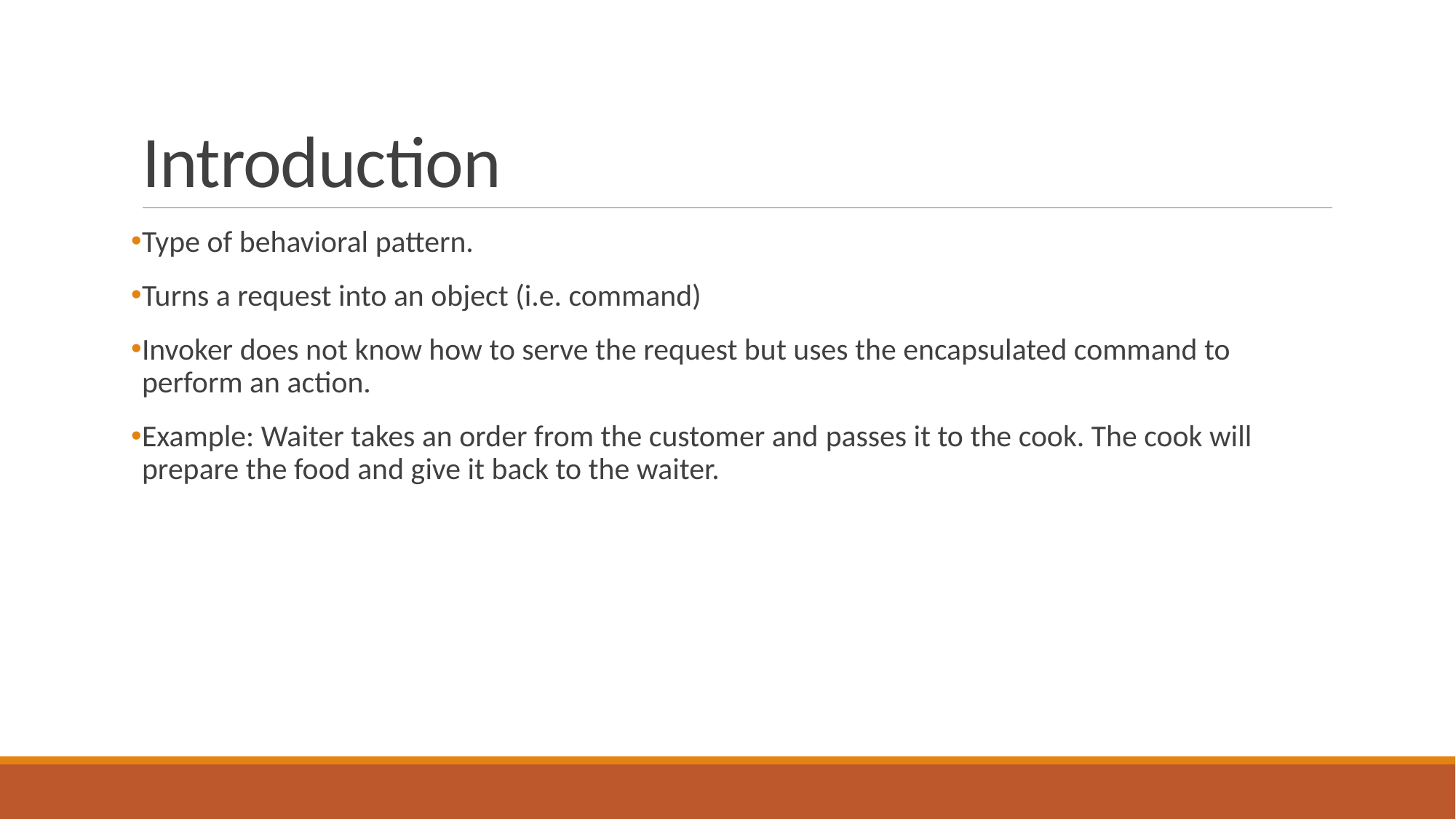

# Introduction
Type of behavioral pattern.
Turns a request into an object (i.e. command)
Invoker does not know how to serve the request but uses the encapsulated command to perform an action.
Example: Waiter takes an order from the customer and passes it to the cook. The cook will prepare the food and give it back to the waiter.